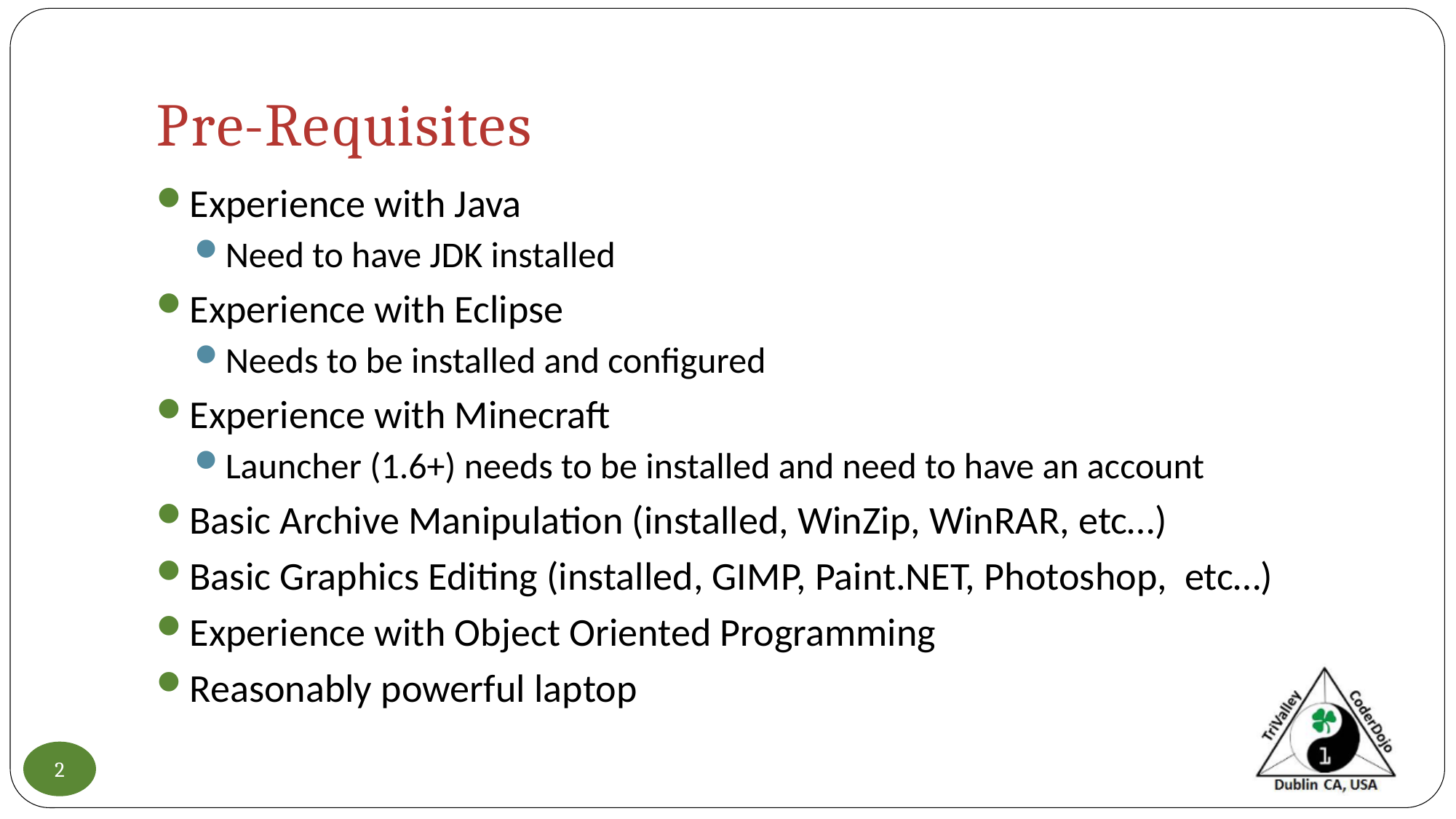

# Pre-Requisites
Experience with Java
Need to have JDK installed
Experience with Eclipse
Needs to be installed and configured
Experience with Minecraft
Launcher (1.6+) needs to be installed and need to have an account
Basic Archive Manipulation (installed, WinZip, WinRAR, etc…)
Basic Graphics Editing (installed, GIMP, Paint.NET, Photoshop,  etc…)
Experience with Object Oriented Programming
Reasonably powerful laptop

2